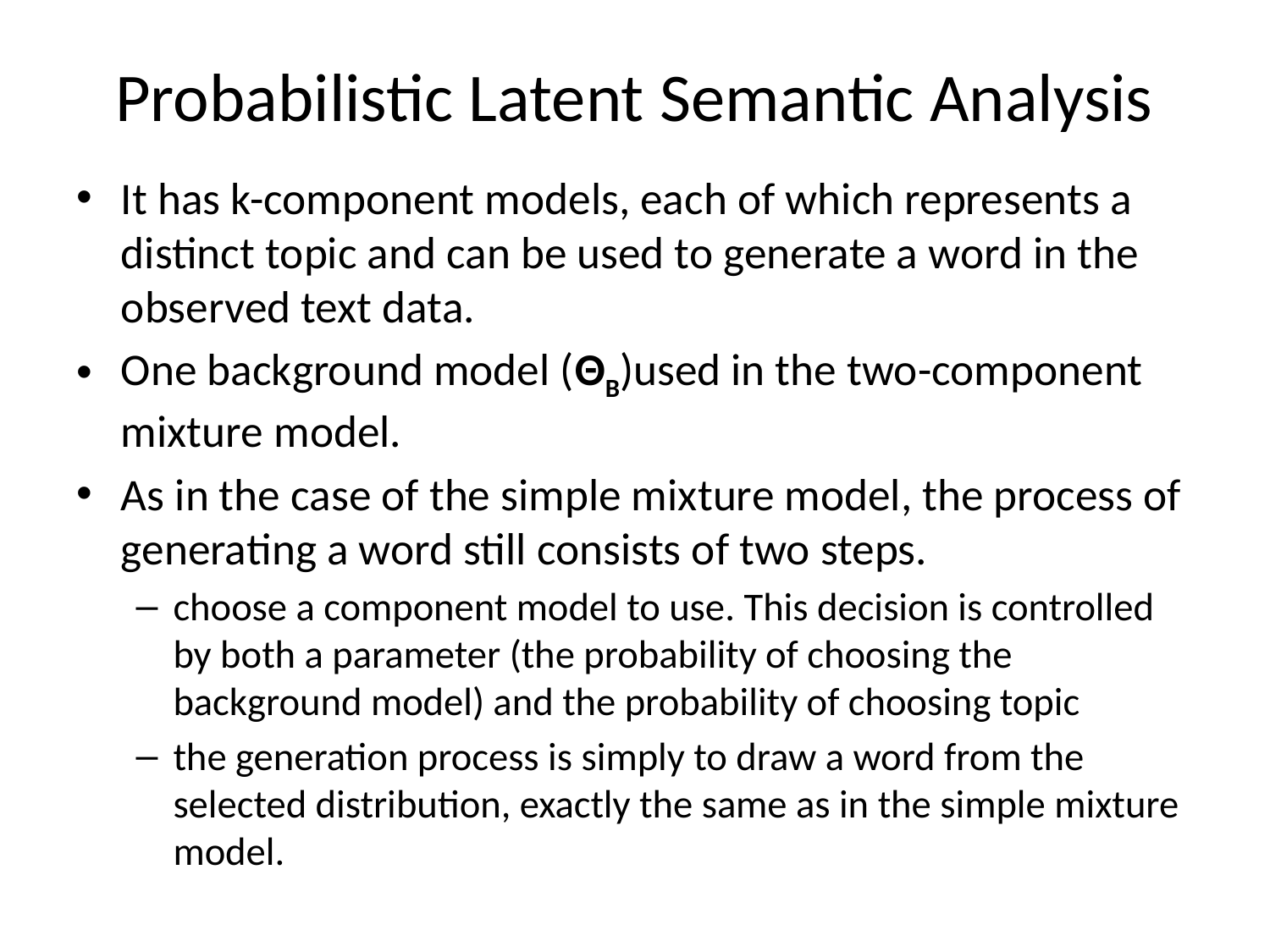

# Probabilistic Latent Semantic Analysis
It has k-component models, each of which represents a distinct topic and can be used to generate a word in the observed text data.
One background model (ΘB)used in the two-component mixture model.
As in the case of the simple mixture model, the process of generating a word still consists of two steps.
choose a component model to use. This decision is controlled by both a parameter (the probability of choosing the background model) and the probability of choosing topic
the generation process is simply to draw a word from the selected distribution, exactly the same as in the simple mixture model.